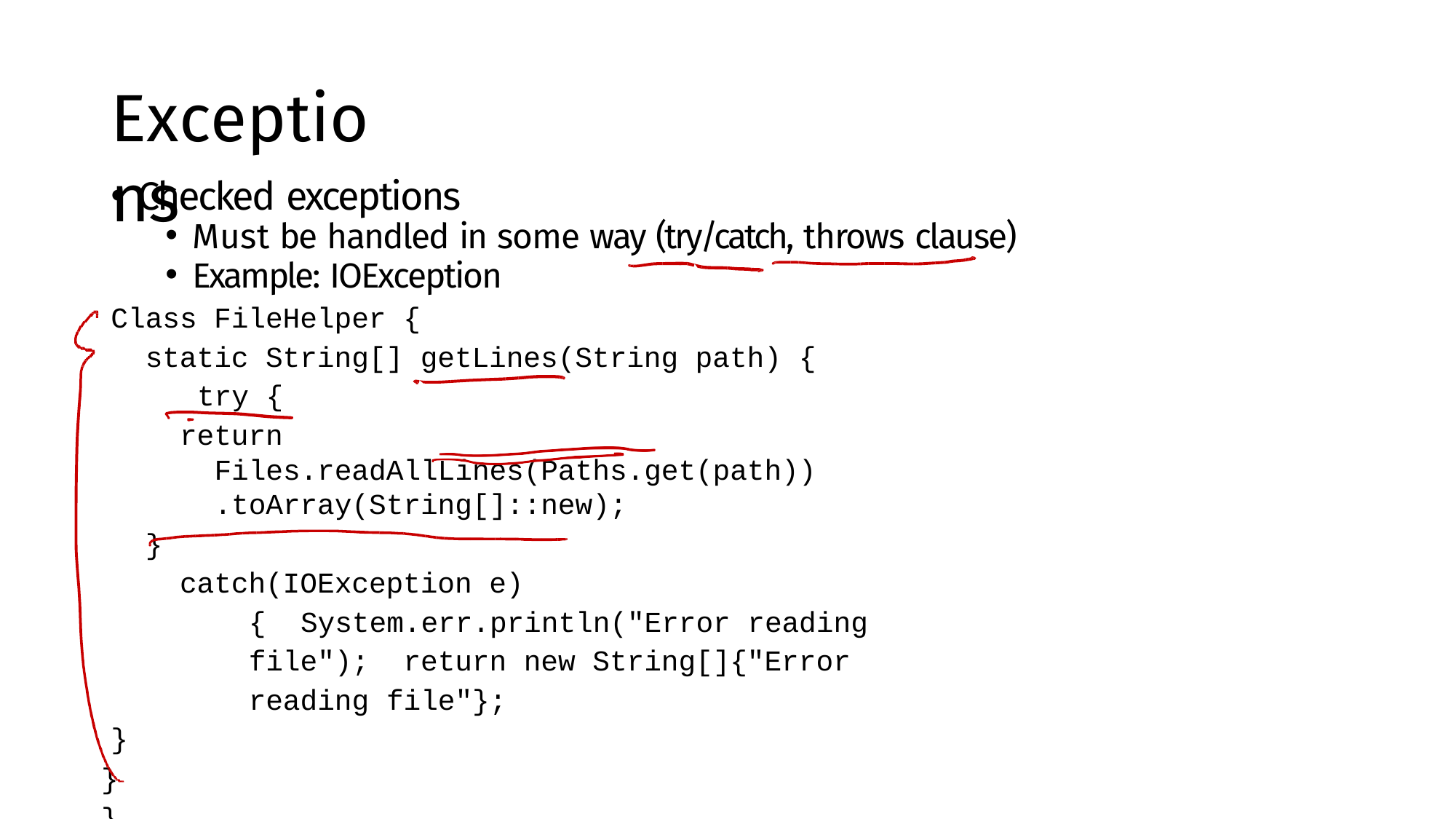

# Exceptions
Checked exceptions
Must be handled in some way (try/catch, throws clause)
Example: IOException
Class FileHelper {
static String[] getLines(String path) {  try {
return Files.readAllLines(Paths.get(path)).toArray(String[]::new);
}
catch(IOException e) {  System.err.println("Error reading file");  return new String[]{"Error reading file"};
}
}
}